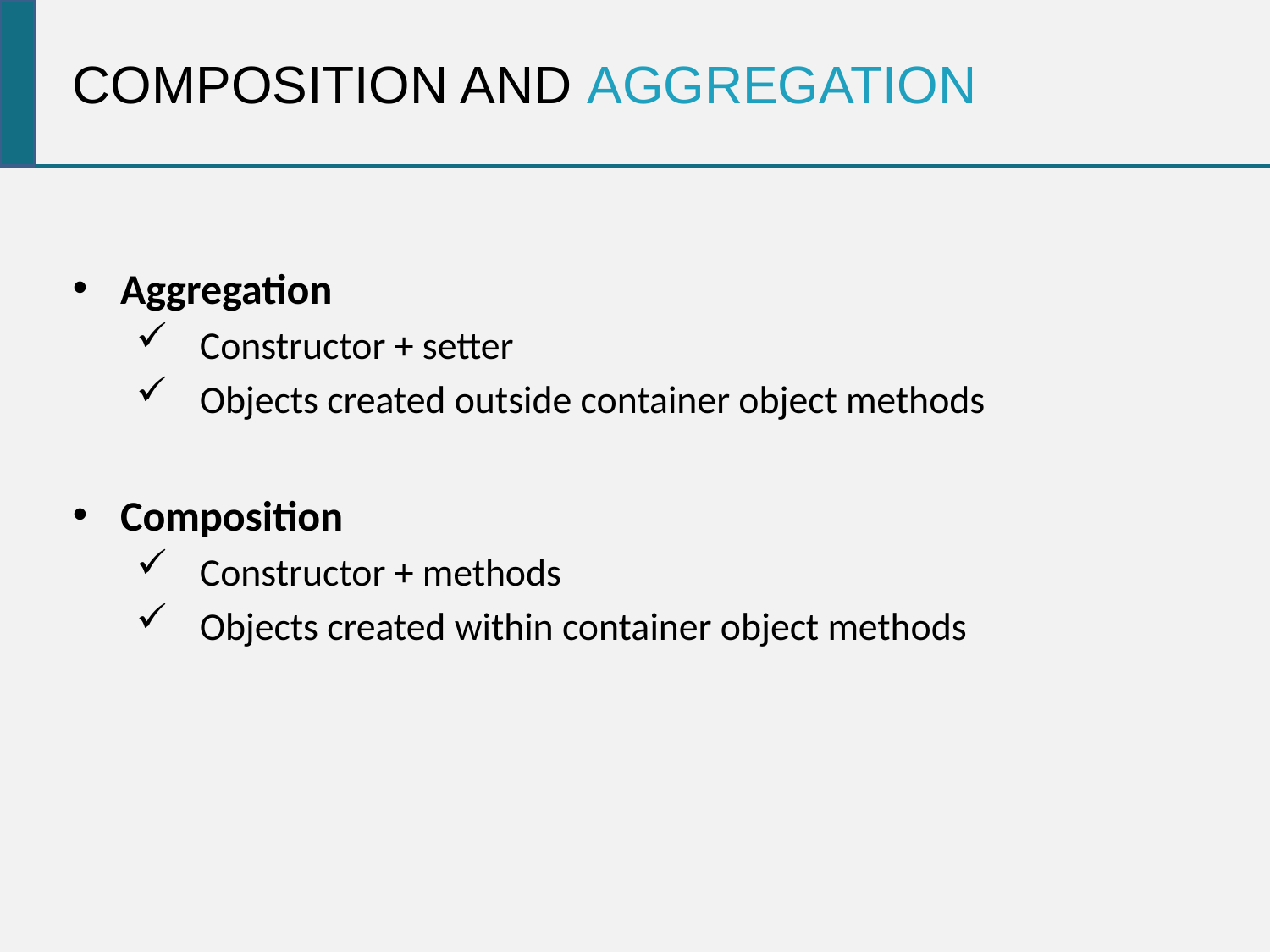

Composition and aggregation

Aggregation
Constructor + setter
Objects created outside container object methods

Composition
Constructor + methods
Objects created within container object methods